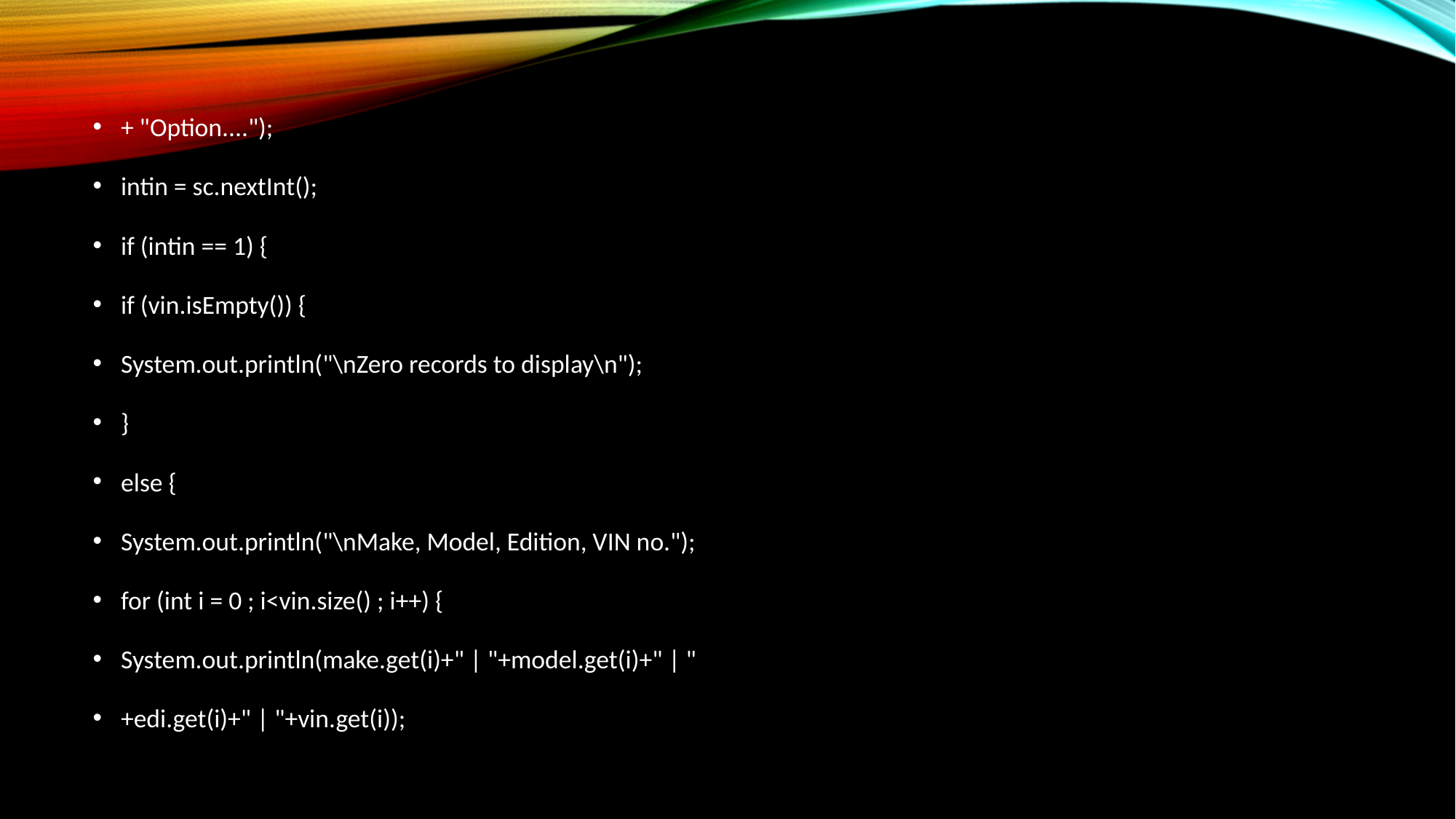

#
+ "Option....");
intin = sc.nextInt();
if (intin == 1) {
if (vin.isEmpty()) {
System.out.println("\nZero records to display\n");
}
else {
System.out.println("\nMake, Model, Edition, VIN no.");
for (int i = 0 ; i<vin.size() ; i++) {
System.out.println(make.get(i)+" | "+model.get(i)+" | "
+edi.get(i)+" | "+vin.get(i));